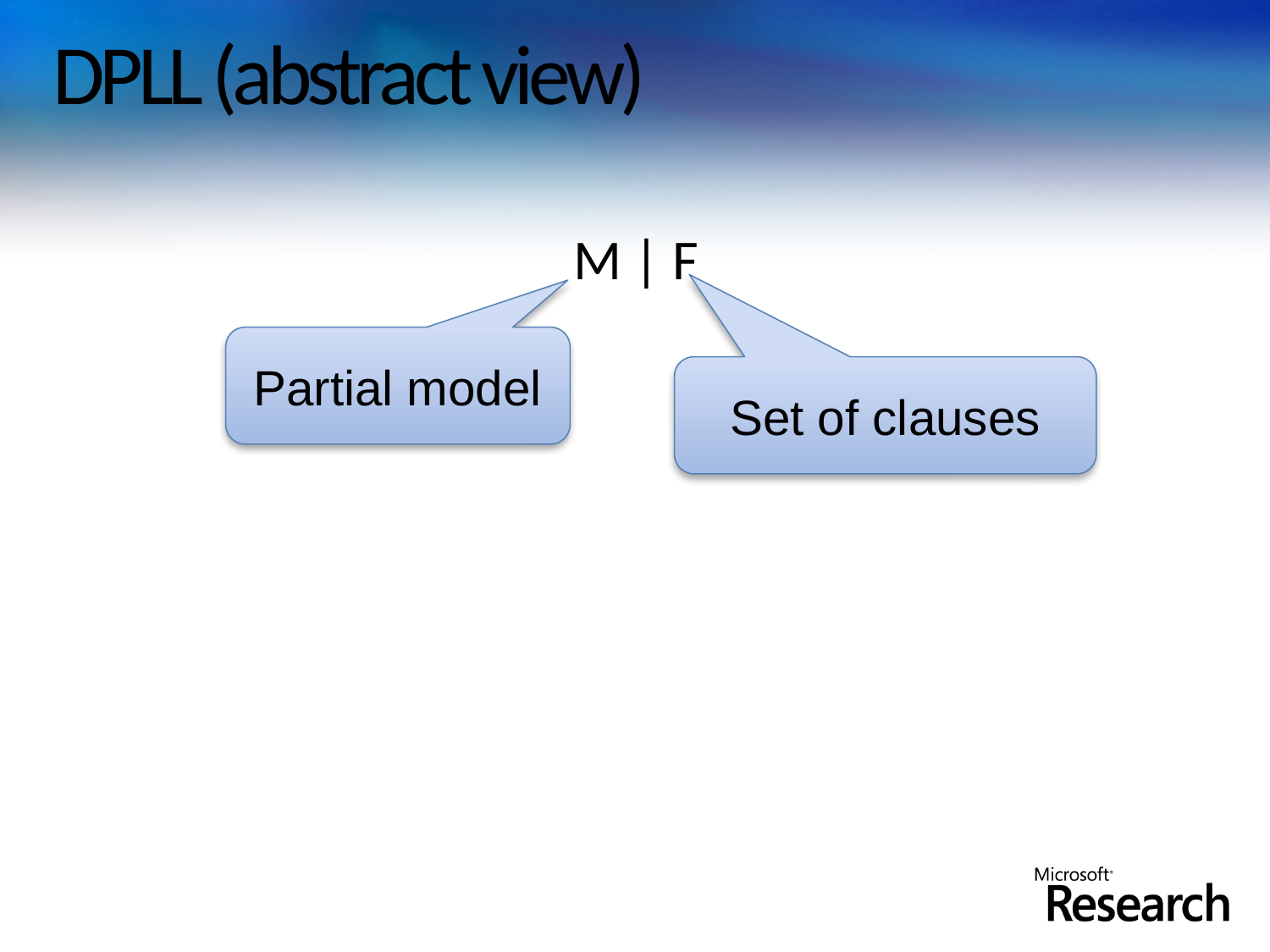

# DPLL (abstract view)
M | F

Partial model
Set of clauses